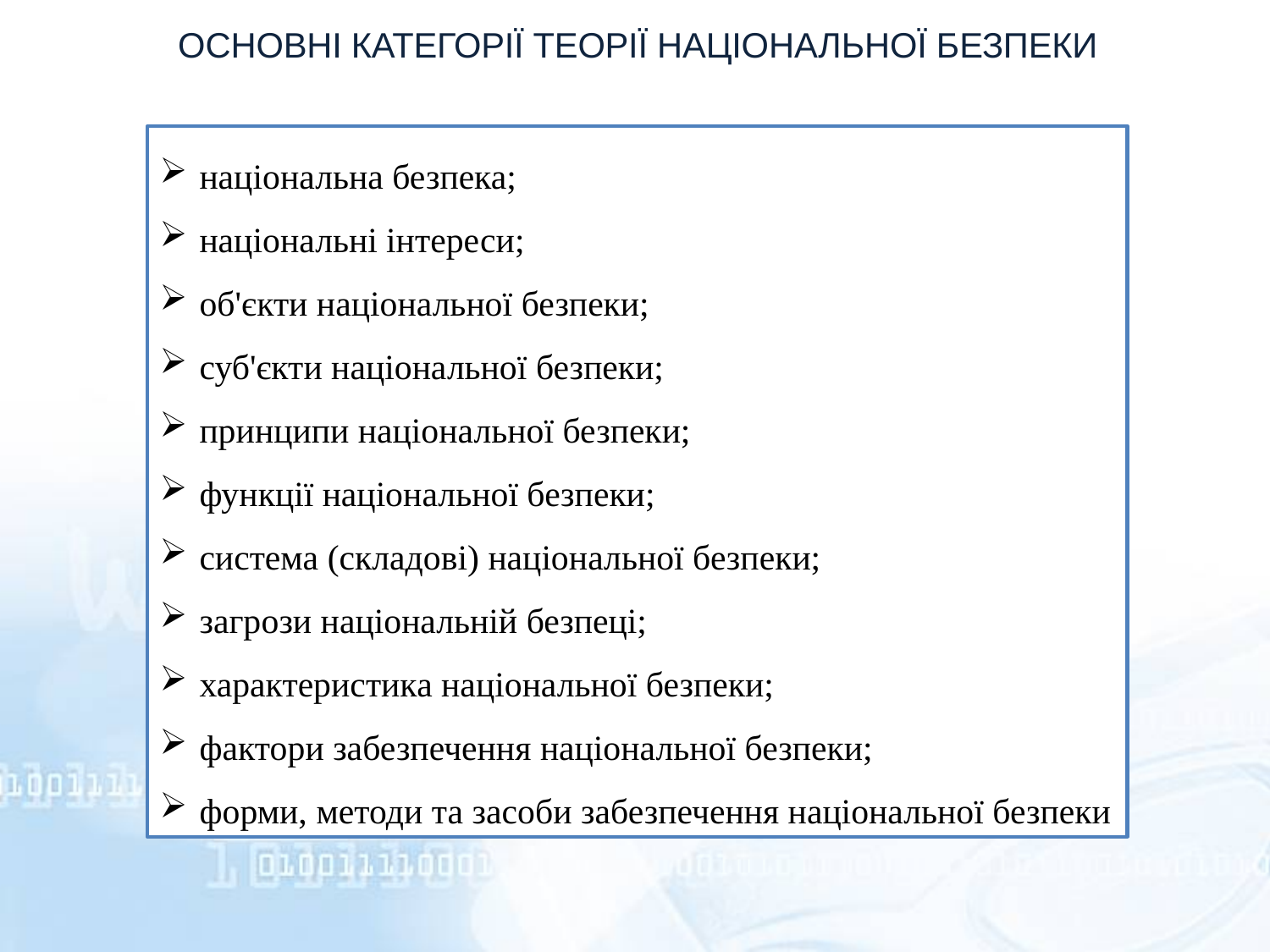

ОСНОВНІ КАТЕГОРІЇ ТЕОРІЇ НАЦІОНАЛЬНОЇ БЕЗПЕКИ
національна безпека;
національні інтереси;
об'єкти національної безпеки;
суб'єкти національної безпеки;
принципи національної безпеки;
функції національної безпеки;
система (складові) національної безпеки;
загрози національній безпеці;
характеристика національної безпеки;
фактори забезпечення національної безпеки;
форми, методи та засоби забезпечення національної безпеки